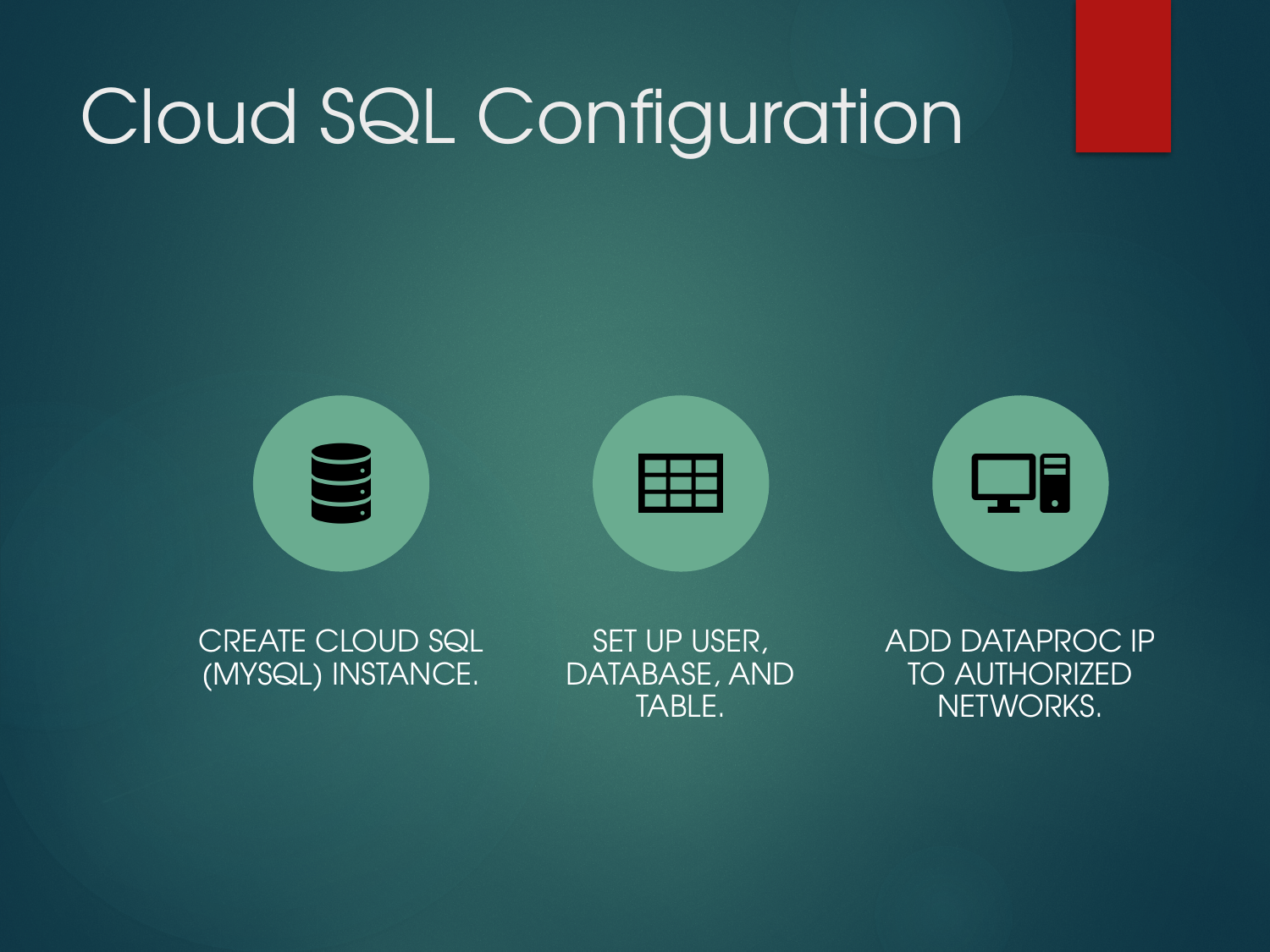

# Cloud SQL Configuration
Create Cloud SQL (MySQL) instance.
Set up user, database, and table.
Add Dataproc IP to authorized networks.